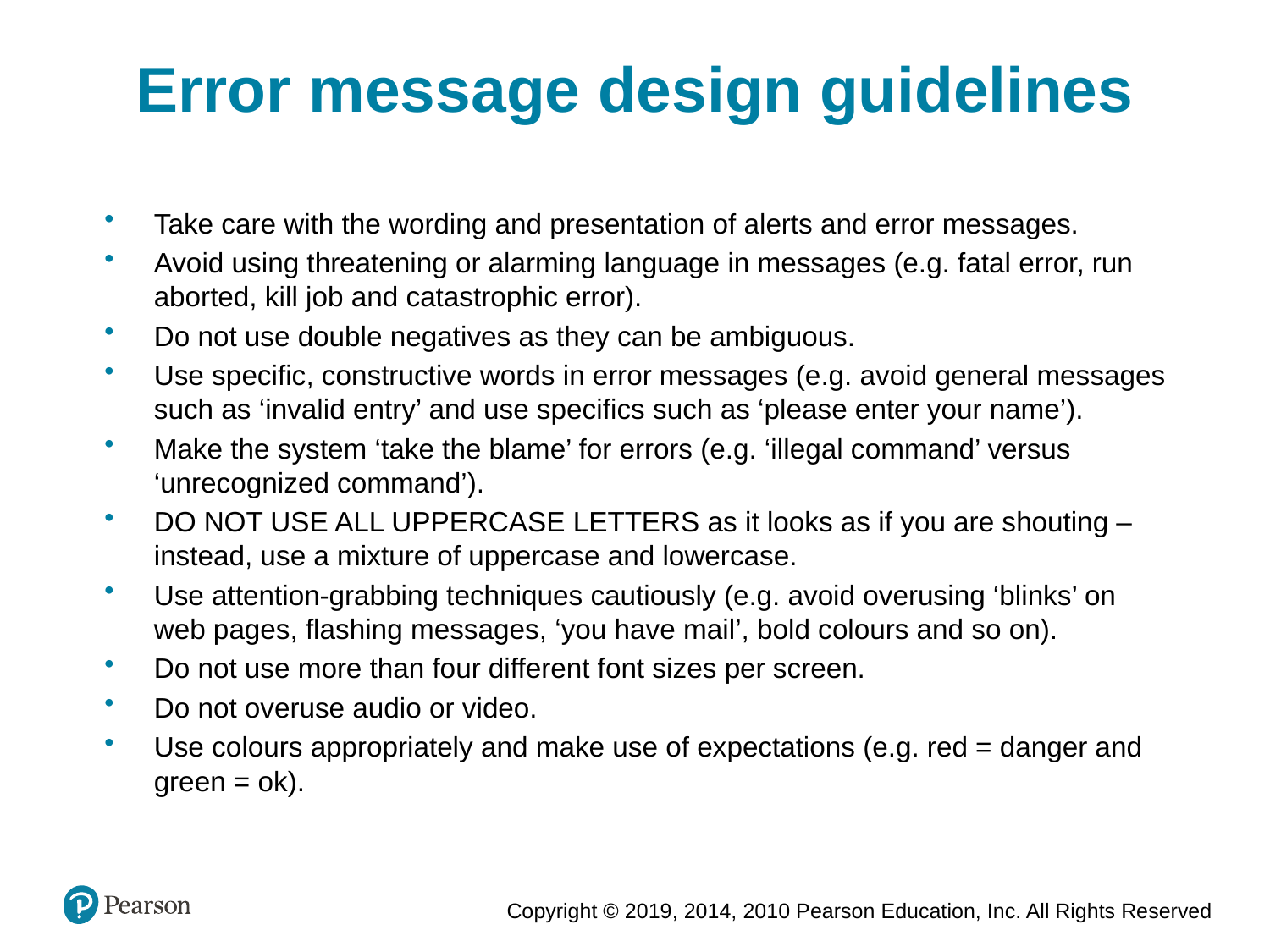

Error message design guidelines
Take care with the wording and presentation of alerts and error messages.
Avoid using threatening or alarming language in messages (e.g. fatal error, run aborted, kill job and catastrophic error).
Do not use double negatives as they can be ambiguous.
Use specific, constructive words in error messages (e.g. avoid general messages such as ‘invalid entry’ and use specifics such as ‘please enter your name’).
Make the system ‘take the blame’ for errors (e.g. ‘illegal command’ versus ‘unrecognized command’).
DO NOT USE ALL UPPERCASE LETTERS as it looks as if you are shouting – instead, use a mixture of uppercase and lowercase.
Use attention-grabbing techniques cautiously (e.g. avoid overusing ‘blinks’ on web pages, flashing messages, ‘you have mail’, bold colours and so on).
Do not use more than four different font sizes per screen.
Do not overuse audio or video.
Use colours appropriately and make use of expectations (e.g. red = danger and green = ok).